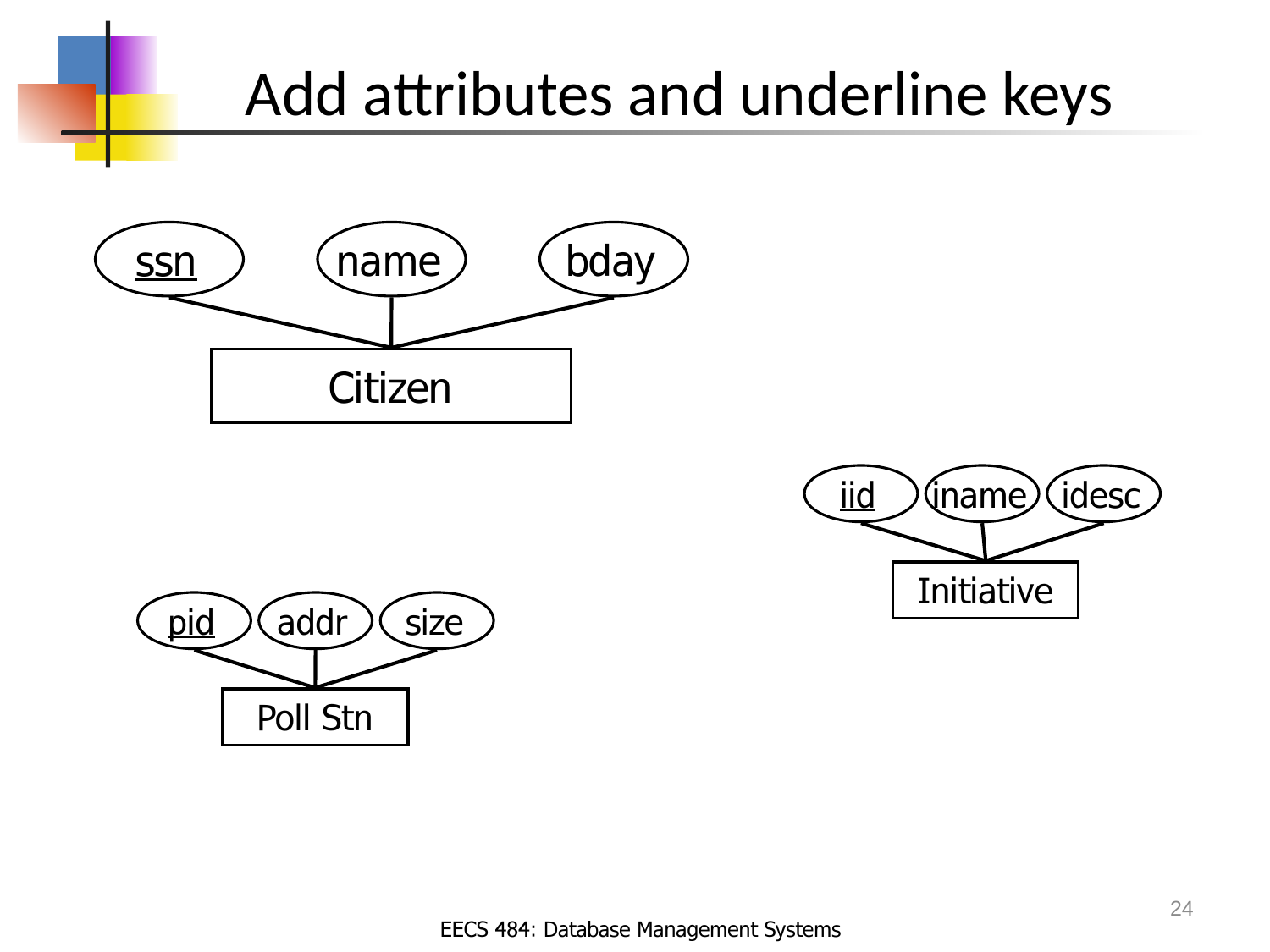

# Add attributes and underline keys

ssn

name

bday

Citizen

iid

iname

idesc

Initiative

pid

addr

size

Poll Stn
24
EECS 484: Database Management Systems